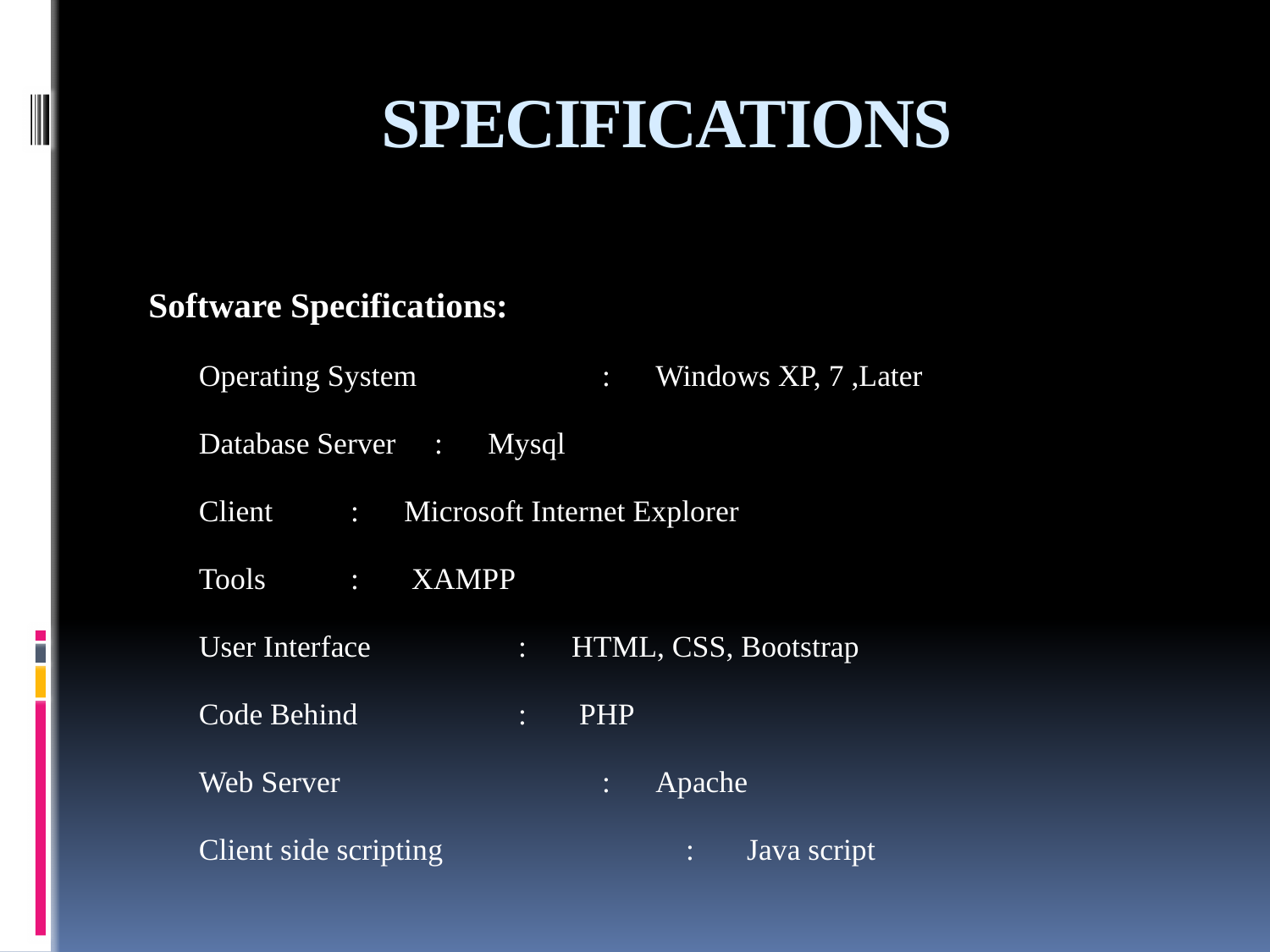

# SPECIFICATIONS
Software Specifications:
Operating System	    	    : 	Windows XP, 7 ,Later
Database Server		    : 	Mysql
Client			    : 	Microsoft Internet Explorer
Tools			    :	 XAMPP
User Interface		  	    : 	HTML, CSS, Bootstrap
Code Behind		  	    :	 PHP
Web Server                         	    : 	Apache
Client side scripting      	   	    :	 Java script